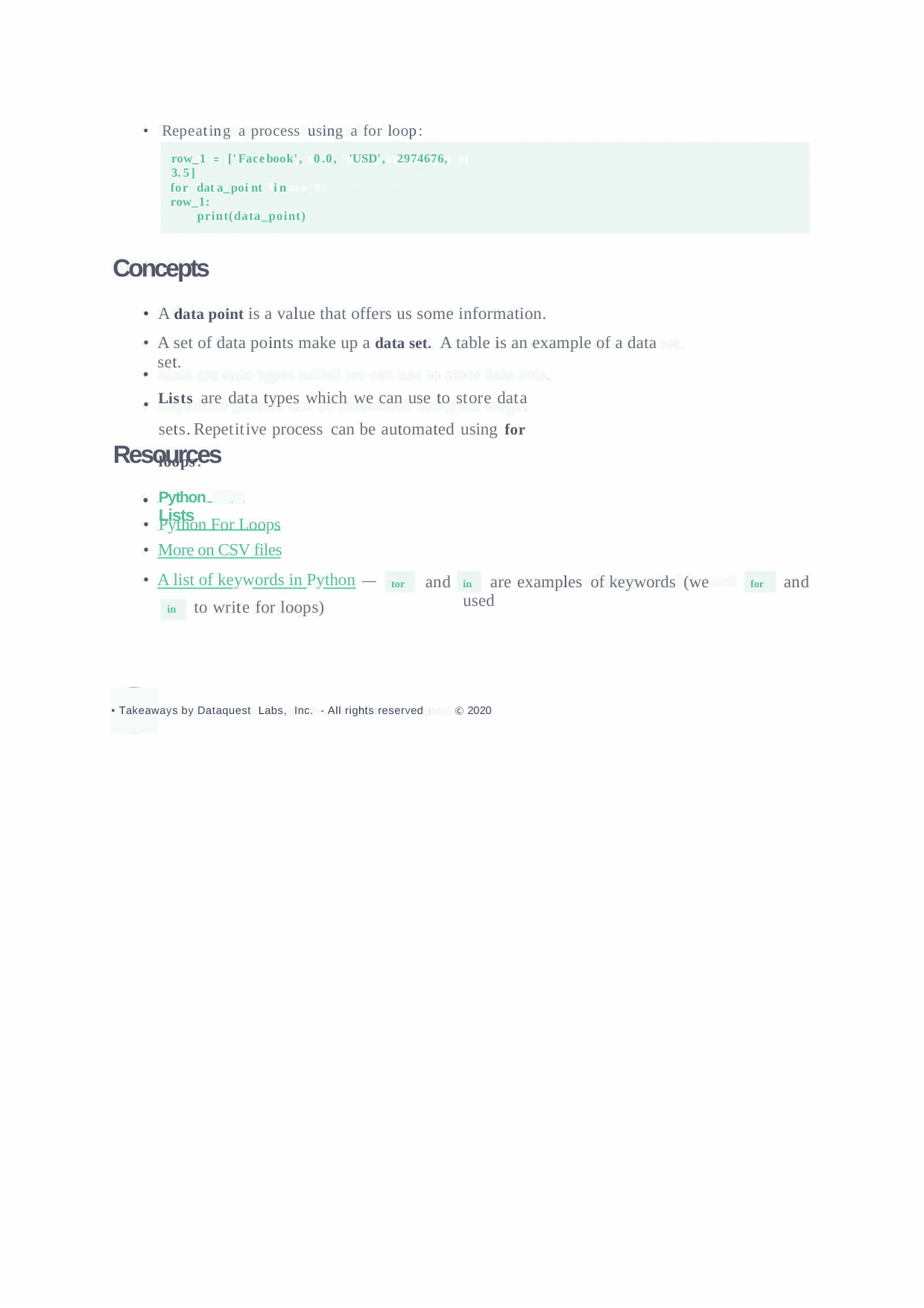

•    Repeating  a process  using a for loop:
row_1  =   ['Facebook',   0.0,  'USD',   2974676,  3.5]
for data_point   in   row_1:
print(data_point)
Concepts
•
•
•
•
A data point is a value that offers us some information.
A set of data points make up a data set.  A table is an example of a data set.
Lists  are data types which we can use to store data sets. Repetitive process can be automated using for loops.
Resources
Python Lists
•
•
•
•
Python For Loops
More on CSV files
A list of keywords in Python
in      to write for loops)
tor       and
in      are examples of keywords (we used
for       and
• Takeaways by Dataquest  Labs,  Inc.  - All rights reserved
2020